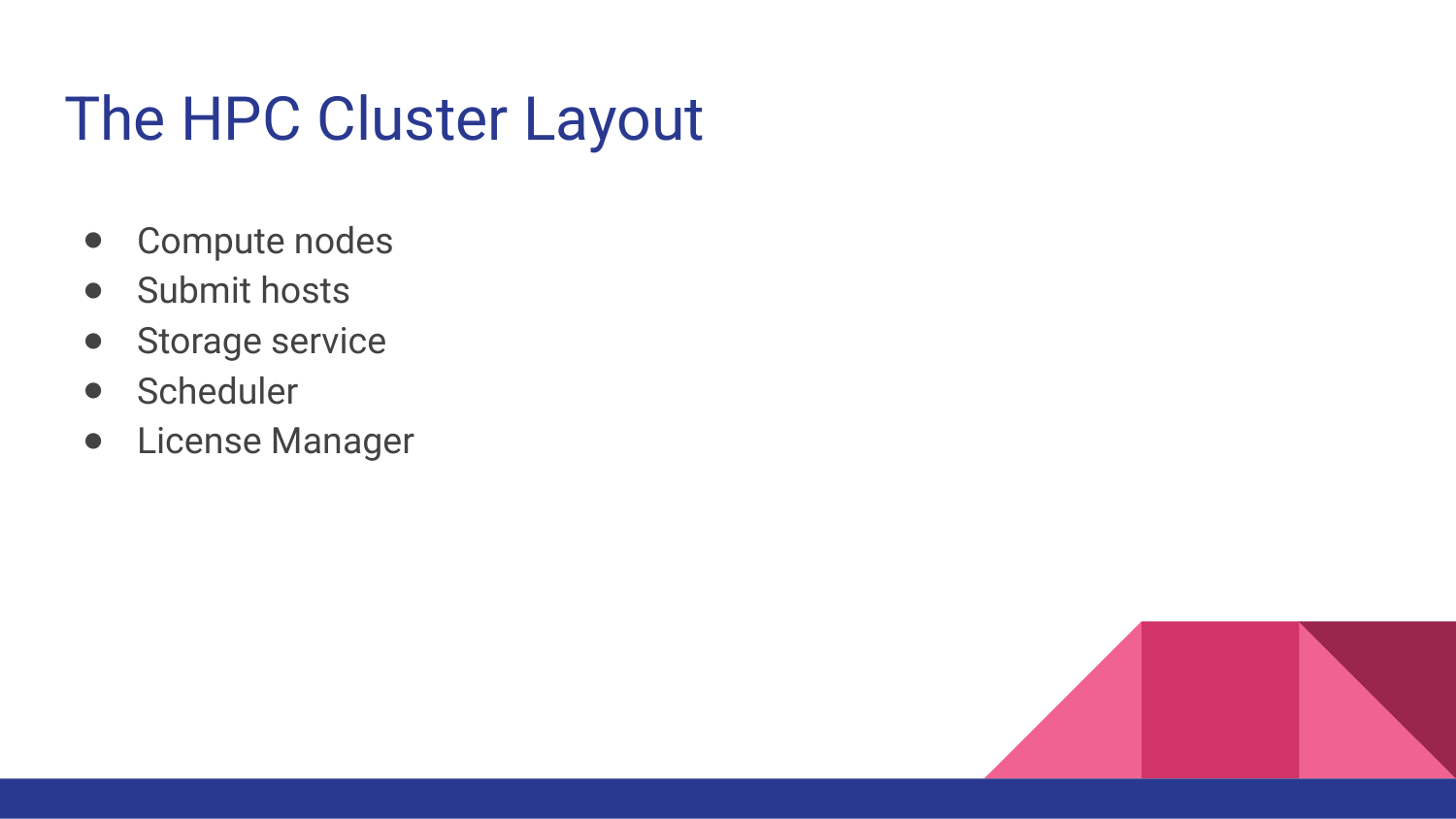

# The HPC Cluster Layout
Compute nodes
Submit hosts
Storage service
Scheduler
License Manager